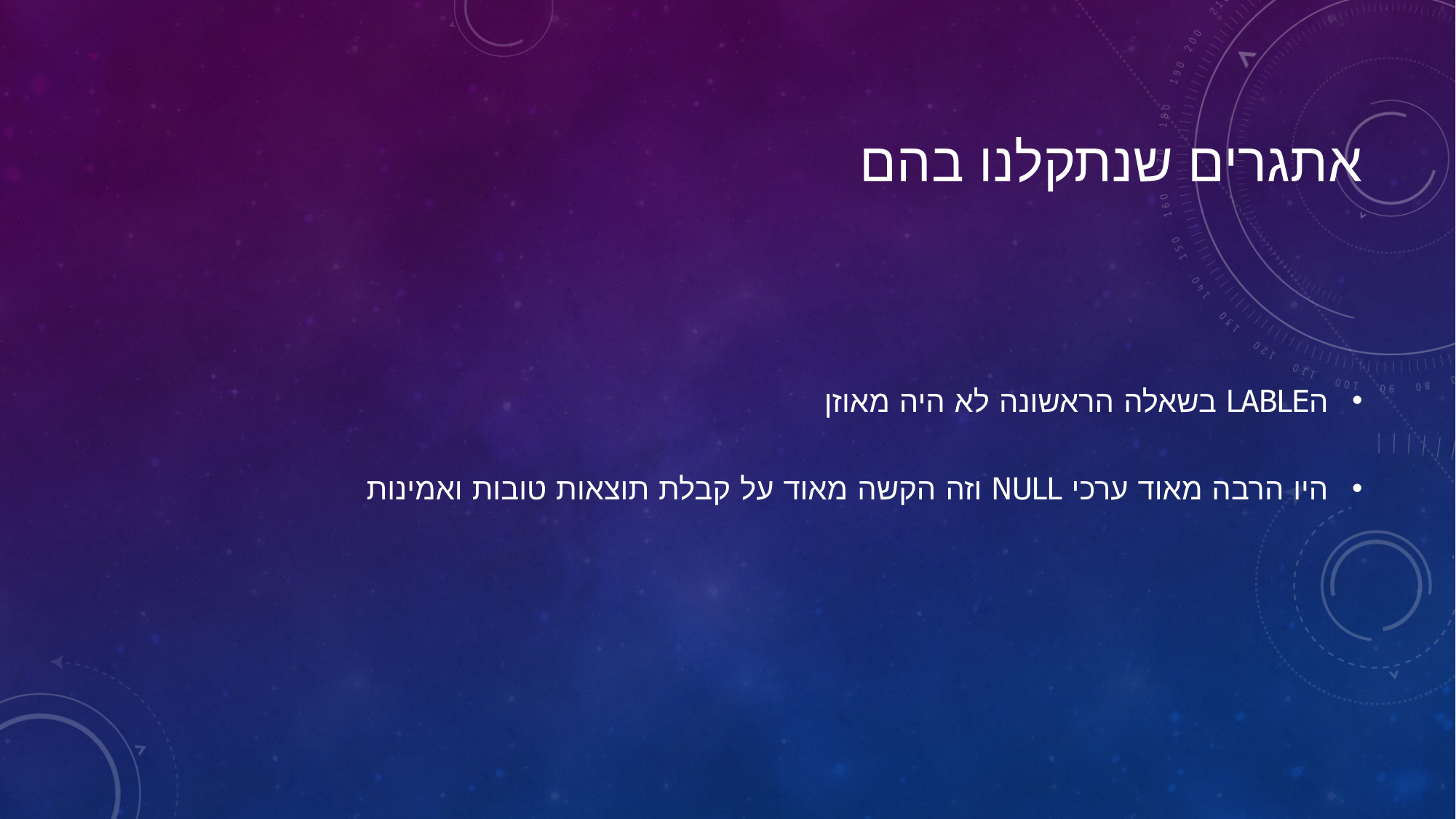

# אתגרים שנתקלנו בהם
הLABLE בשאלה הראשונה לא היה מאוזן
היו הרבה מאוד ערכי NULL וזה הקשה מאוד על קבלת תוצאות טובות ואמינות